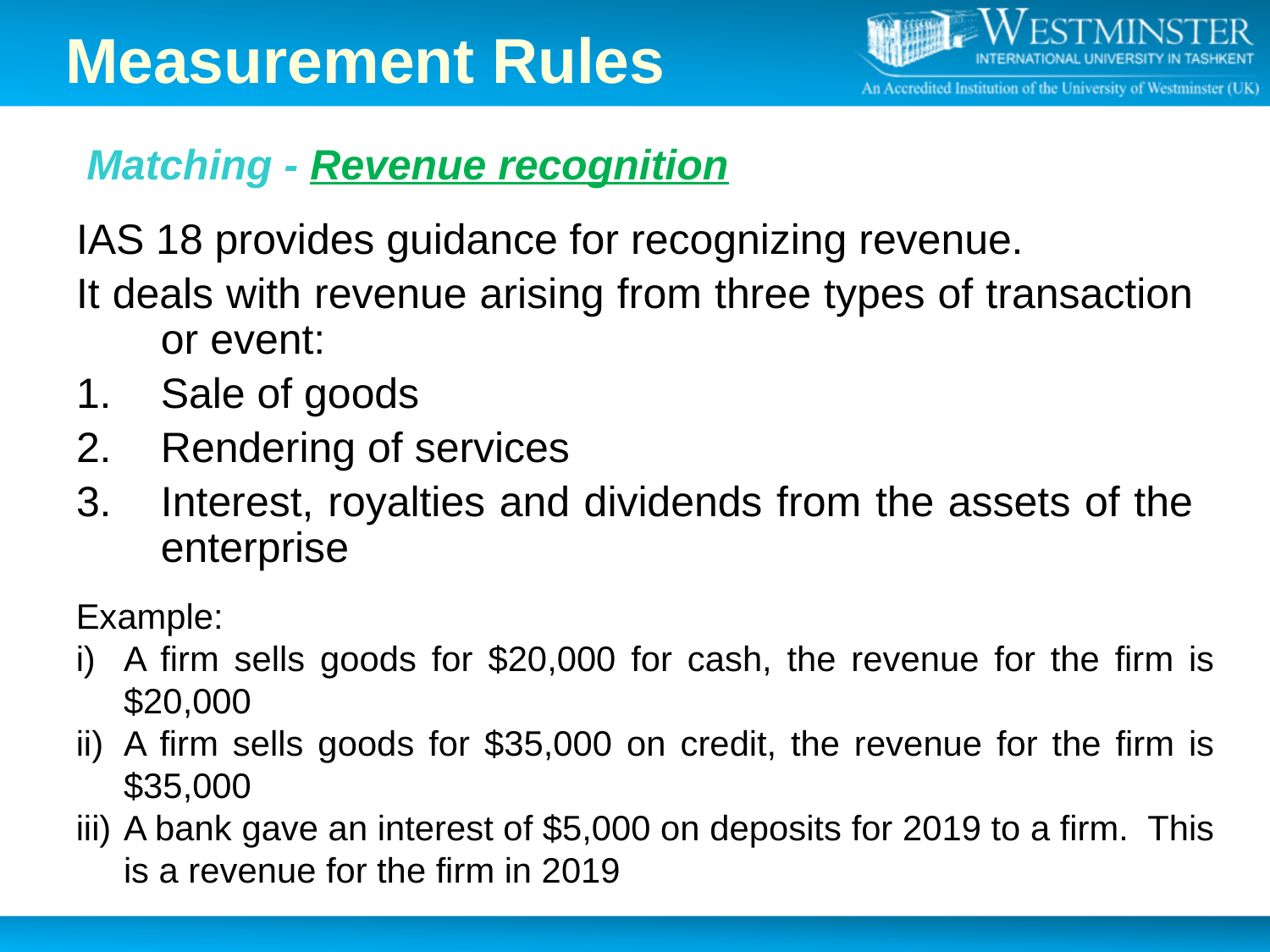

Measurement Rules
Matching - Revenue recognition
IAS 18 provides guidance for recognizing revenue.
It deals with revenue arising from three types of transaction or event:
Sale of goods
Rendering of services
Interest, royalties and dividends from the assets of the enterprise
Example:
A firm sells goods for $20,000 for cash, the revenue for the firm is $20,000
A firm sells goods for $35,000 on credit, the revenue for the firm is $35,000
A bank gave an interest of $5,000 on deposits for 2019 to a firm.  This is a revenue for the firm in 2019